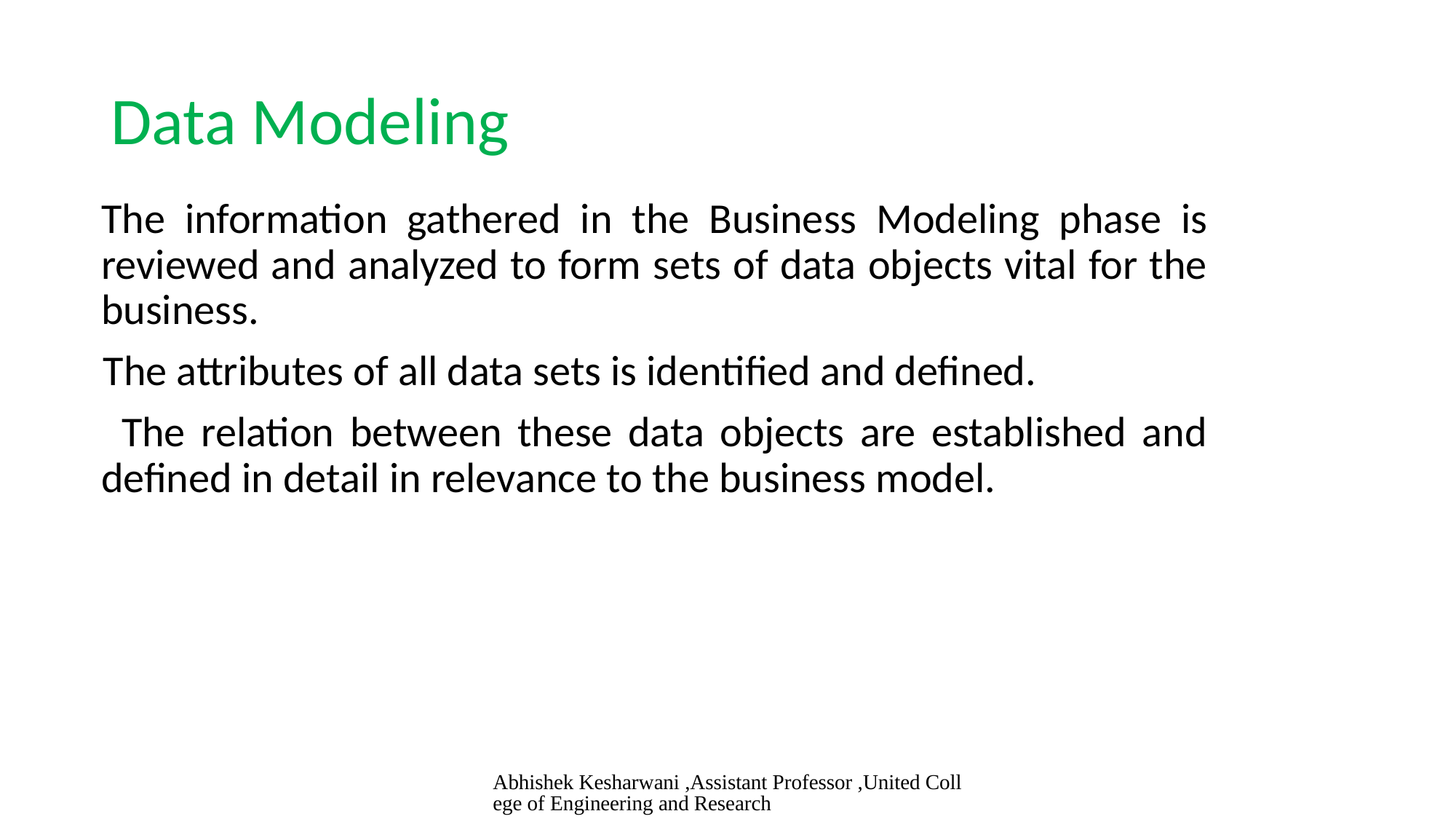

# Data Modeling
	The information gathered in the Business Modeling phase is reviewed and analyzed to form sets of data objects vital for the business.
   The attributes of all data sets is identified and defined.
   The relation between these data objects are established and defined in detail in relevance to the business model.

Abhishek Kesharwani ,Assistant Professor ,United College of Engineering and Research